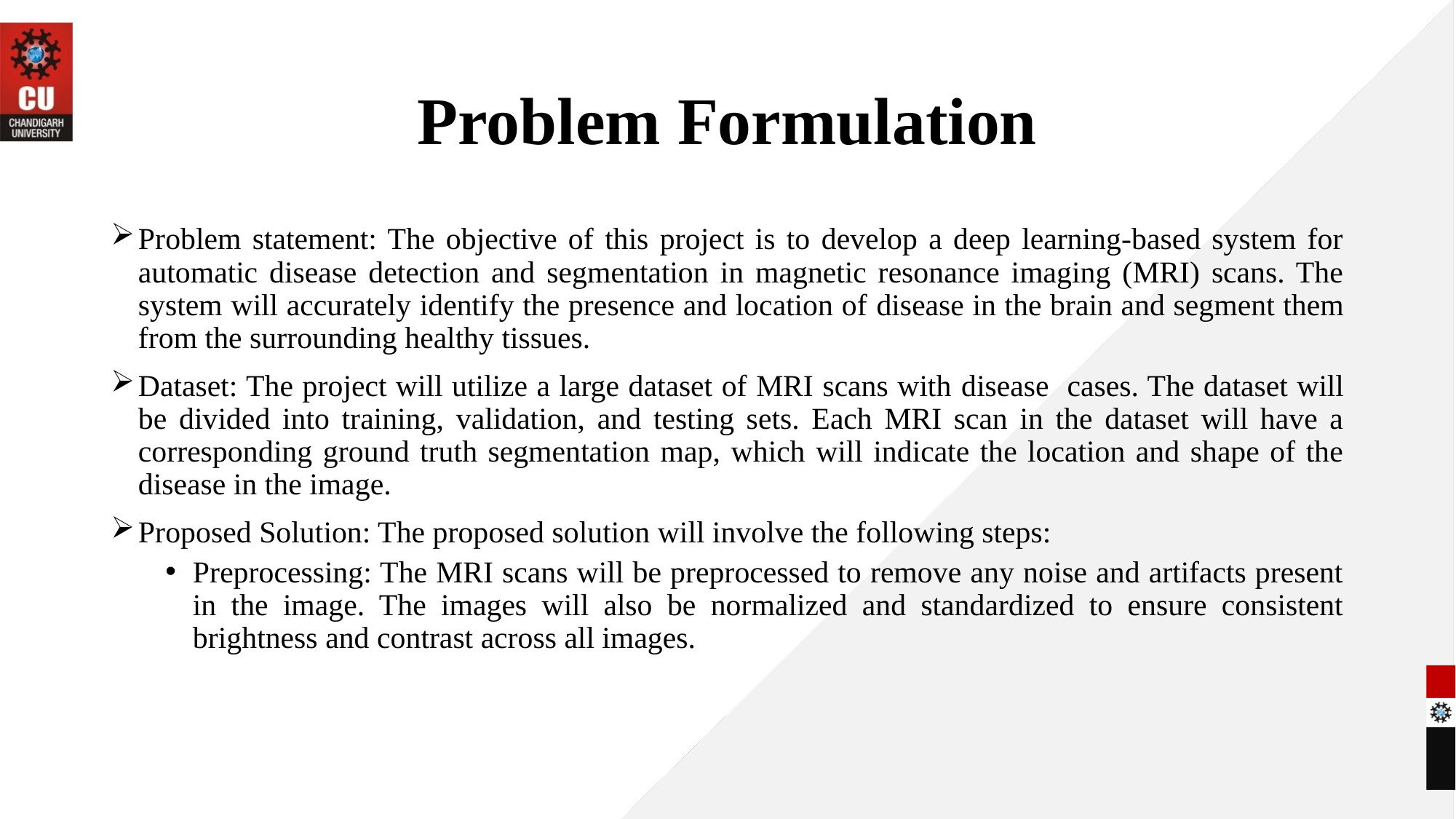

# Problem Formulation
Problem statement: The objective of this project is to develop a deep learning-based system for automatic disease detection and segmentation in magnetic resonance imaging (MRI) scans. The system will accurately identify the presence and location of disease in the brain and segment them from the surrounding healthy tissues.
Dataset: The project will utilize a large dataset of MRI scans with disease  cases. The dataset will be divided into training, validation, and testing sets. Each MRI scan in the dataset will have a corresponding ground truth segmentation map, which will indicate the location and shape of the disease in the image.
Proposed Solution: The proposed solution will involve the following steps:
Preprocessing: The MRI scans will be preprocessed to remove any noise and artifacts present in the image. The images will also be normalized and standardized to ensure consistent brightness and contrast across all images.
5